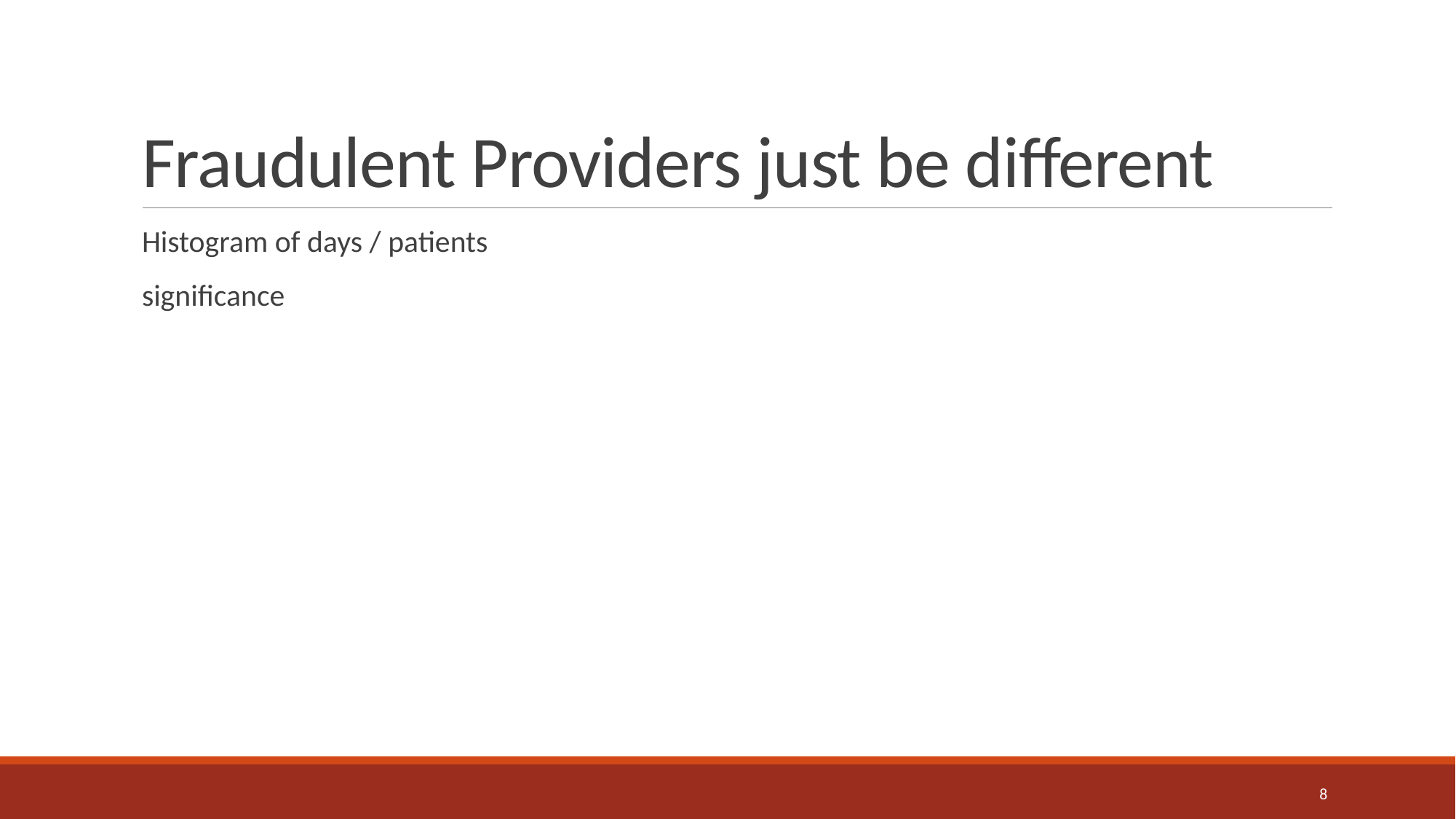

# Fraudulent Providers just be different
Histogram of days / patients
significance
8